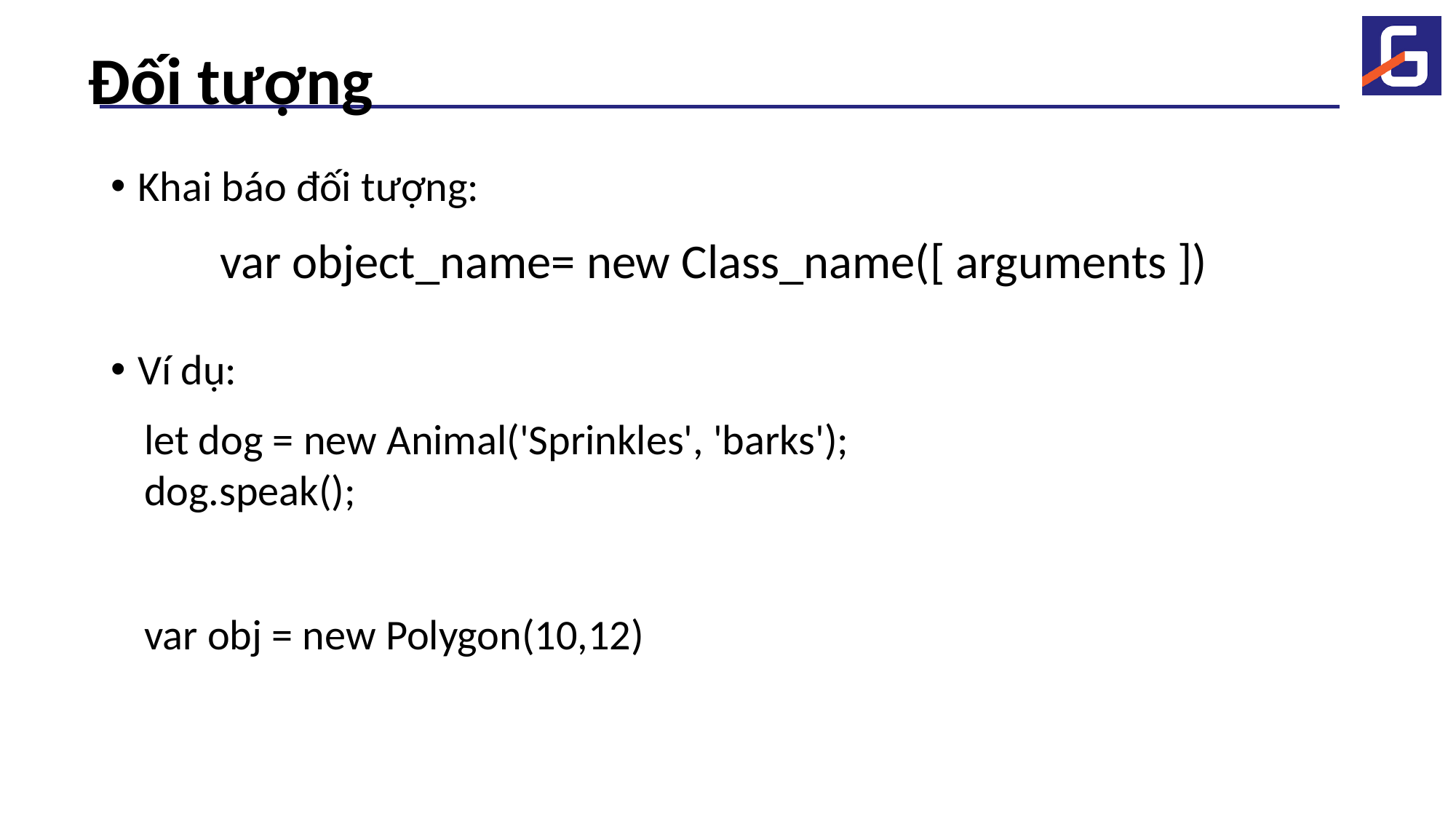

Đối tượng
Khai báo đối tượng:

Ví dụ:

var object_name= new Class_name([ arguments ])
let dog = new Animal('Sprinkles', 'barks');
dog.speak();
var obj = new Polygon(10,12)